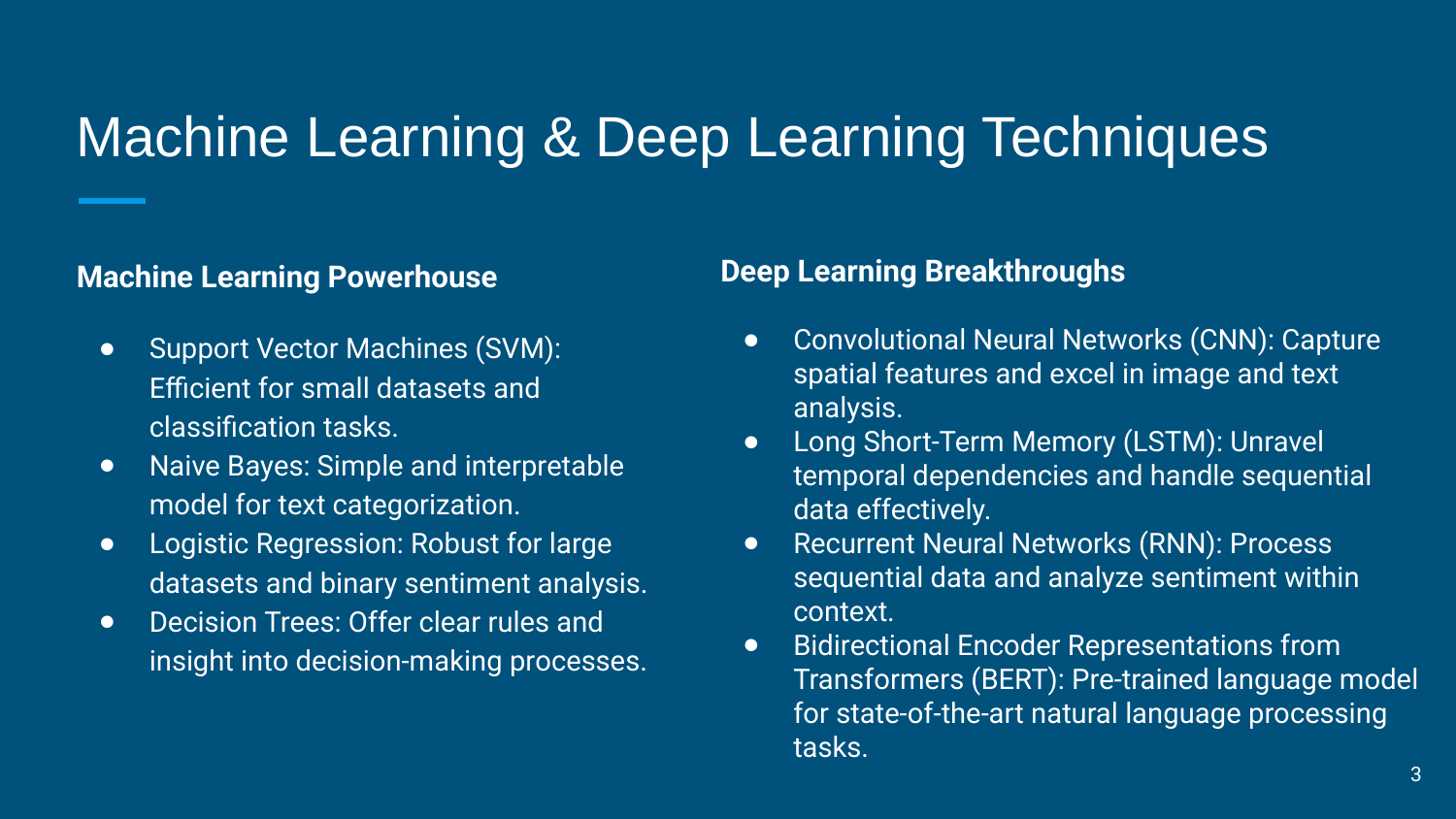

# Machine Learning & Deep Learning Techniques
Machine Learning Powerhouse
Support Vector Machines (SVM): Efficient for small datasets and classification tasks.
Naive Bayes: Simple and interpretable model for text categorization.
Logistic Regression: Robust for large datasets and binary sentiment analysis.
Decision Trees: Offer clear rules and insight into decision-making processes.
Deep Learning Breakthroughs

Convolutional Neural Networks (CNN): Capture spatial features and excel in image and text analysis.
Long Short-Term Memory (LSTM): Unravel temporal dependencies and handle sequential data effectively.
Recurrent Neural Networks (RNN): Process sequential data and analyze sentiment within context.
Bidirectional Encoder Representations from Transformers (BERT): Pre-trained language model for state-of-the-art natural language processing tasks.

3